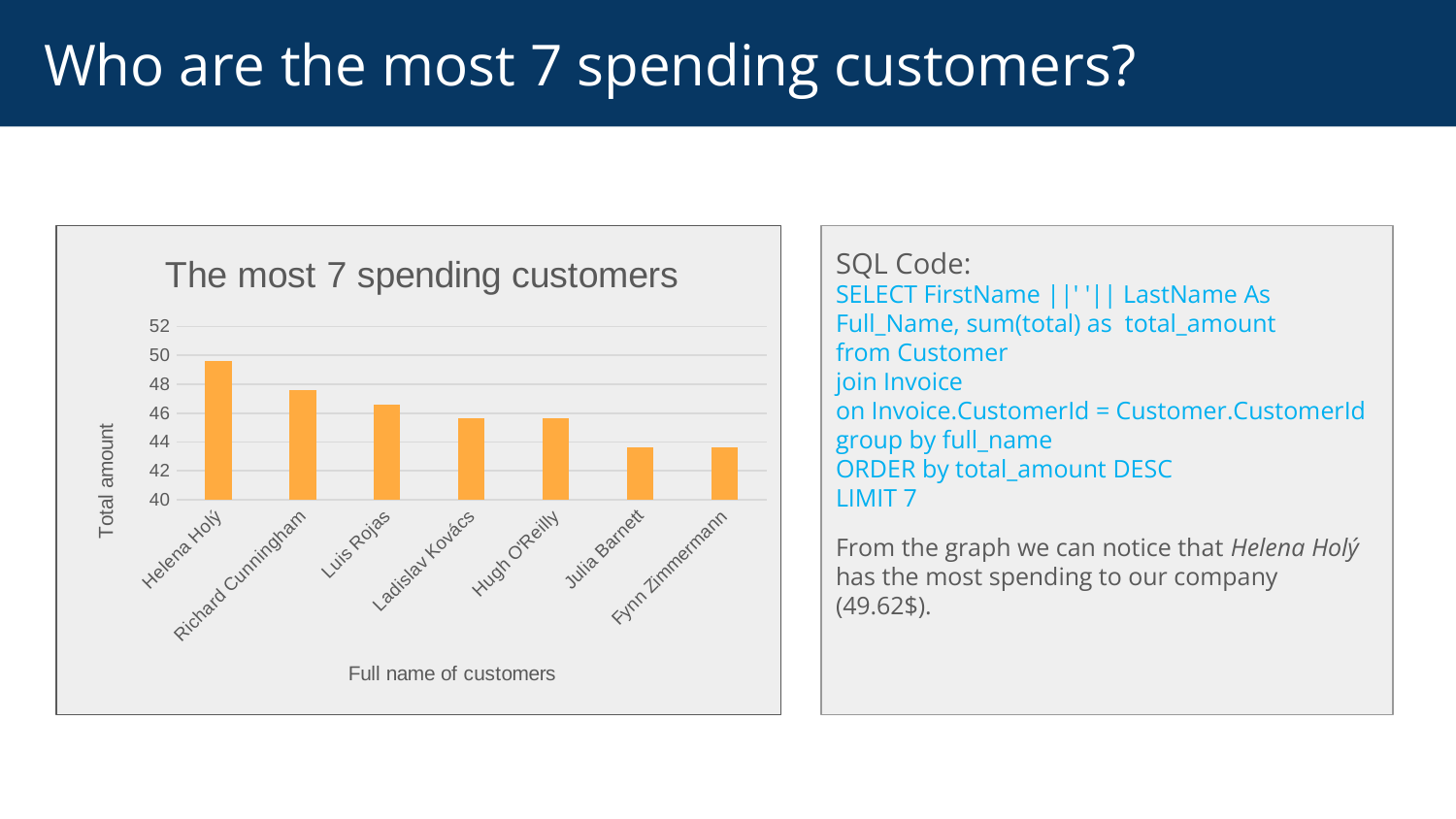

# Who are the most 7 spending customers?

### Chart: The most 7 spending customers

| Category | total_amount |
|---|---|
| Helena Holý | 49.62 |
| Richard Cunningham | 47.62 |
| Luis Rojas | 46.62 |
| Ladislav Kovács | 45.62 |
| Hugh O'Reilly | 45.62 |
| Julia Barnett | 43.62 |
| Fynn Zimmermann | 43.62 |
SQL Code:
SELECT FirstName ||' '|| LastName As Full_Name, sum(total) as  total_amount
from Customer
join Invoice
on Invoice.CustomerId = Customer.CustomerId
group by full_name
ORDER by total_amount DESC
LIMIT 7
From the graph we can notice that Helena Holý has the most spending to our company (49.62$).